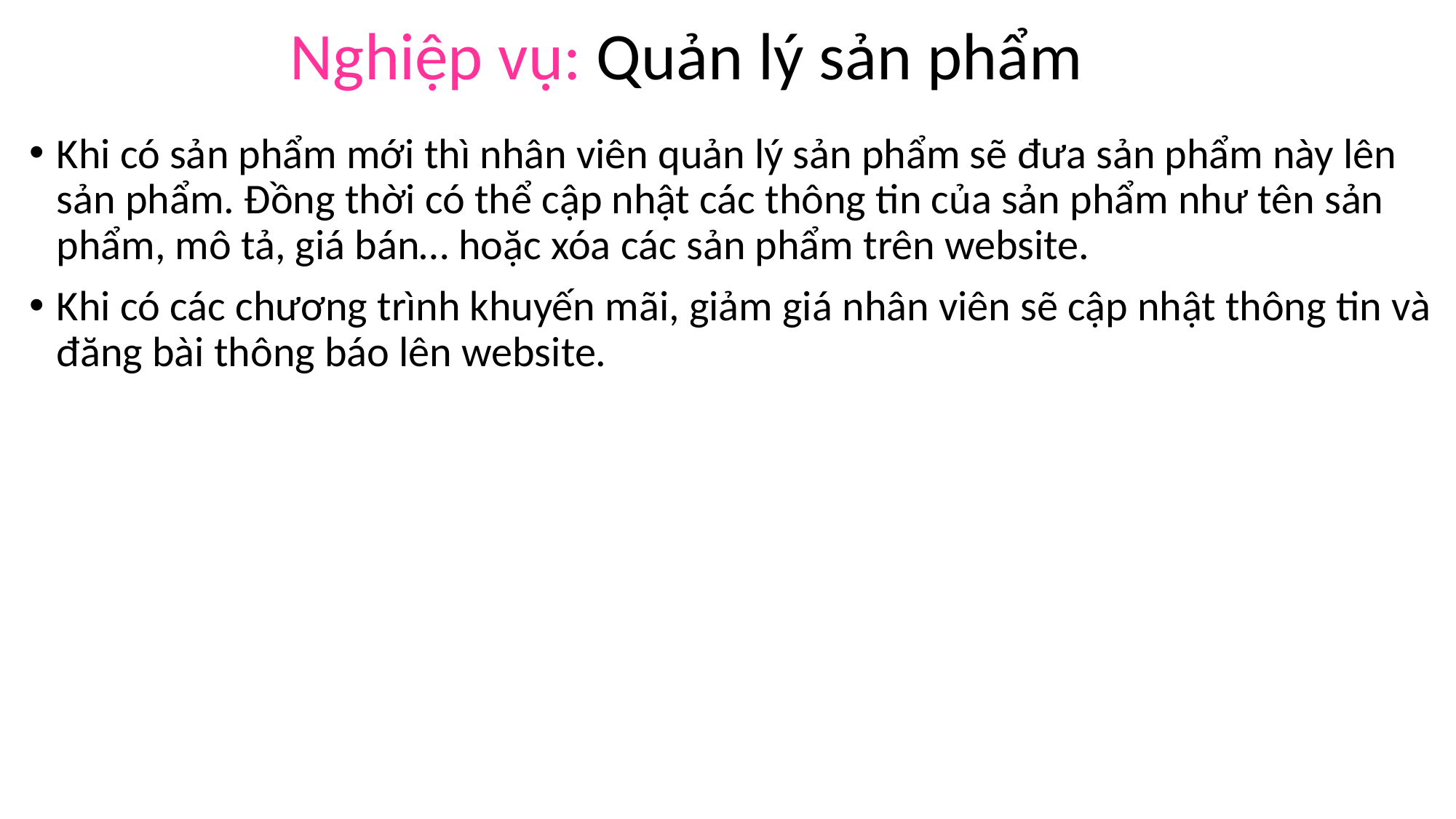

# Nghiệp vụ: Quản lý sản phẩm
Khi có sản phẩm mới thì nhân viên quản lý sản phẩm sẽ đưa sản phẩm này lên sản phẩm. Đồng thời có thể cập nhật các thông tin của sản phẩm như tên sản phẩm, mô tả, giá bán… hoặc xóa các sản phẩm trên website.
Khi có các chương trình khuyến mãi, giảm giá nhân viên sẽ cập nhật thông tin và đăng bài thông báo lên website.